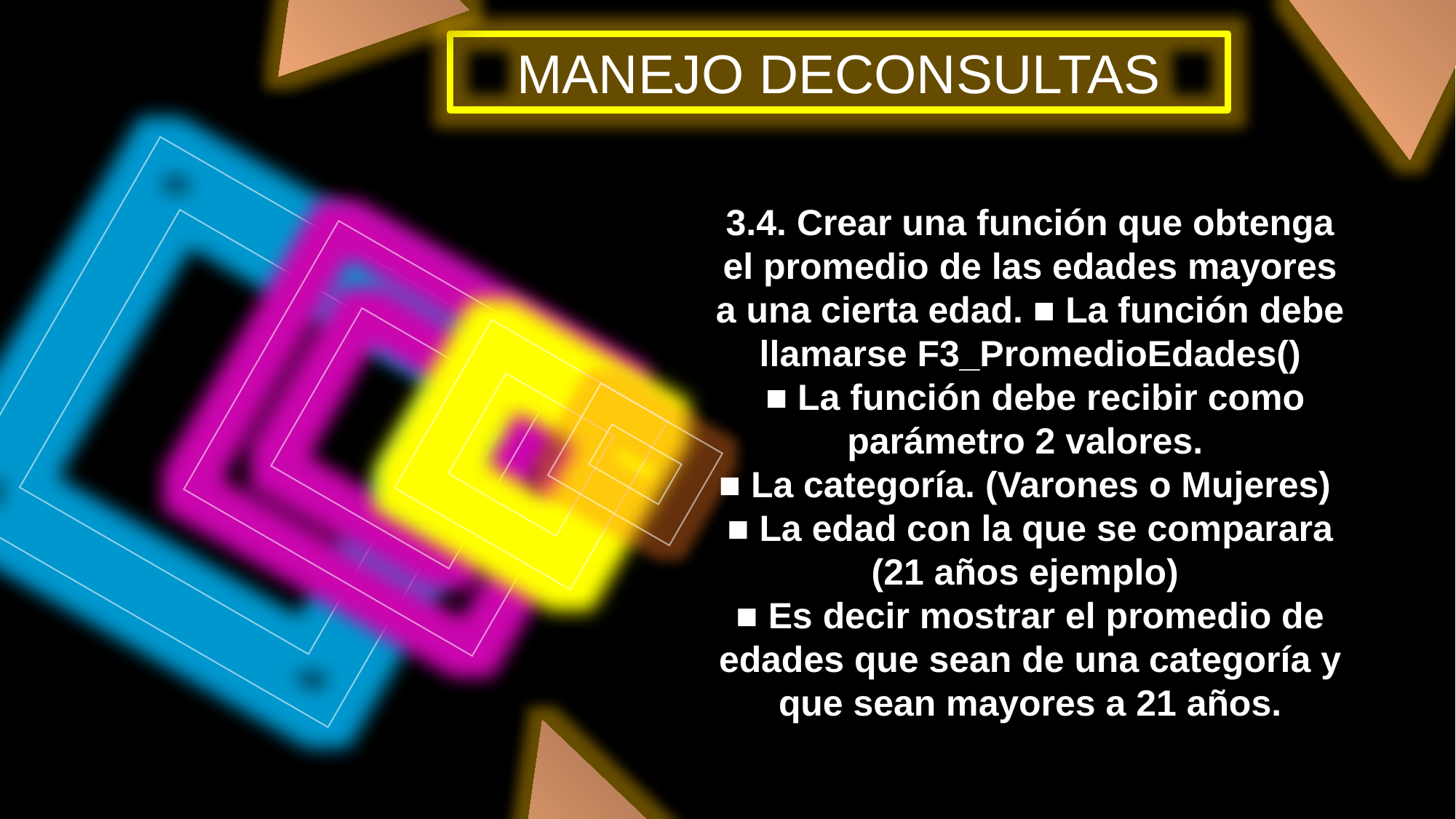

MANEJO DECONSULTAS
3.4. Crear una función que obtenga el promedio de las edades mayores a una cierta edad. ■ La función debe llamarse F3_PromedioEdades()
 ■ La función debe recibir como parámetro 2 valores.
■ La categoría. (Varones o Mujeres)
■ La edad con la que se comparara (21 años ejemplo)
■ Es decir mostrar el promedio de edades que sean de una categoría y que sean mayores a 21 años.